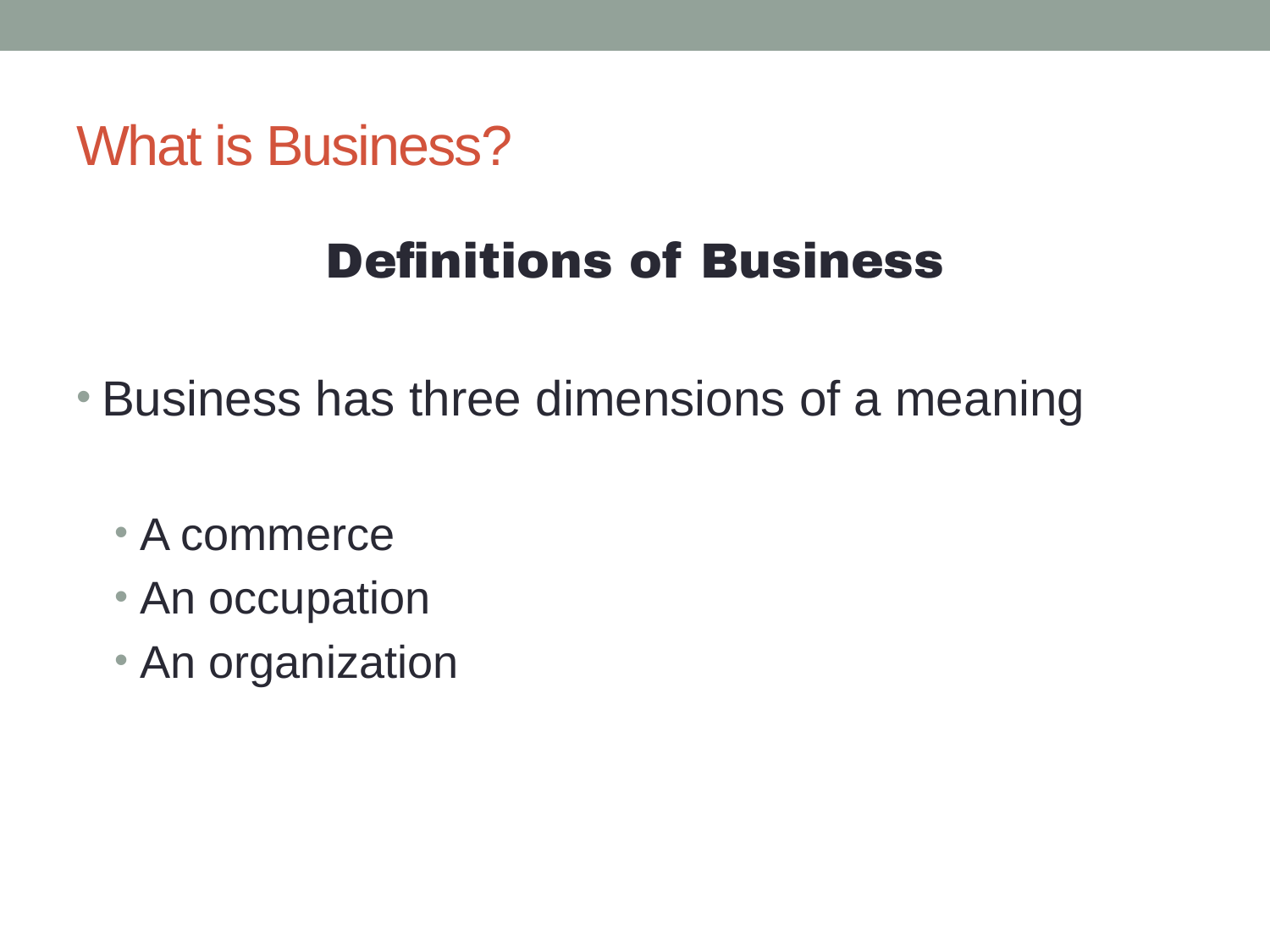

# What is Business?
Definitions of Business

Business has three dimensions of a meaning

A commerce
An occupation
An organization